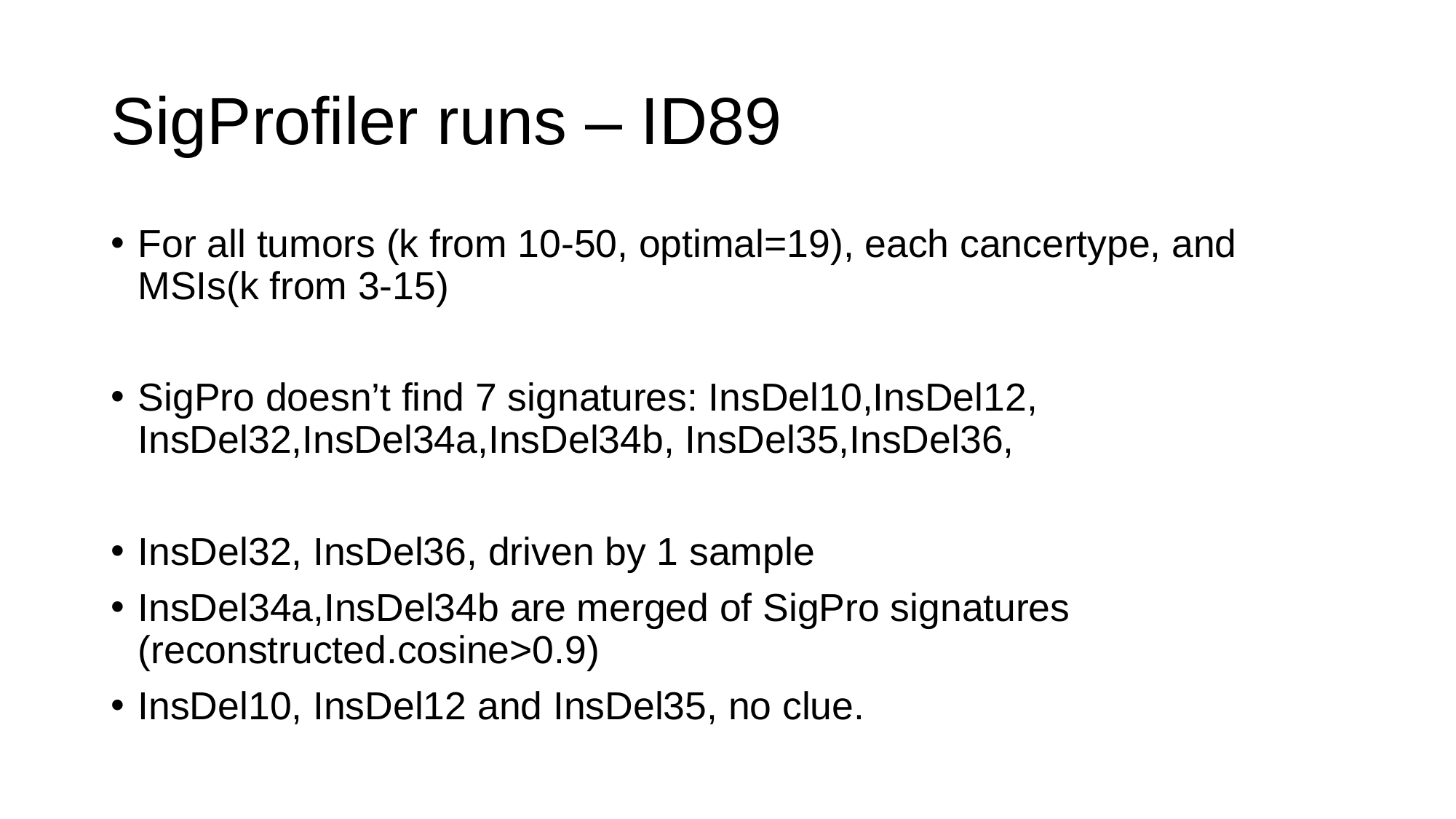

# SigProfiler runs – ID89
For all tumors (k from 10-50, optimal=19), each cancertype, and MSIs(k from 3-15)

SigPro doesn’t find 7 signatures: InsDel10,InsDel12, InsDel32,InsDel34a,InsDel34b, InsDel35,InsDel36,

InsDel32, InsDel36, driven by 1 sample
InsDel34a,InsDel34b are merged of SigPro signatures (reconstructed.cosine>0.9)
InsDel10, InsDel12 and InsDel35, no clue.